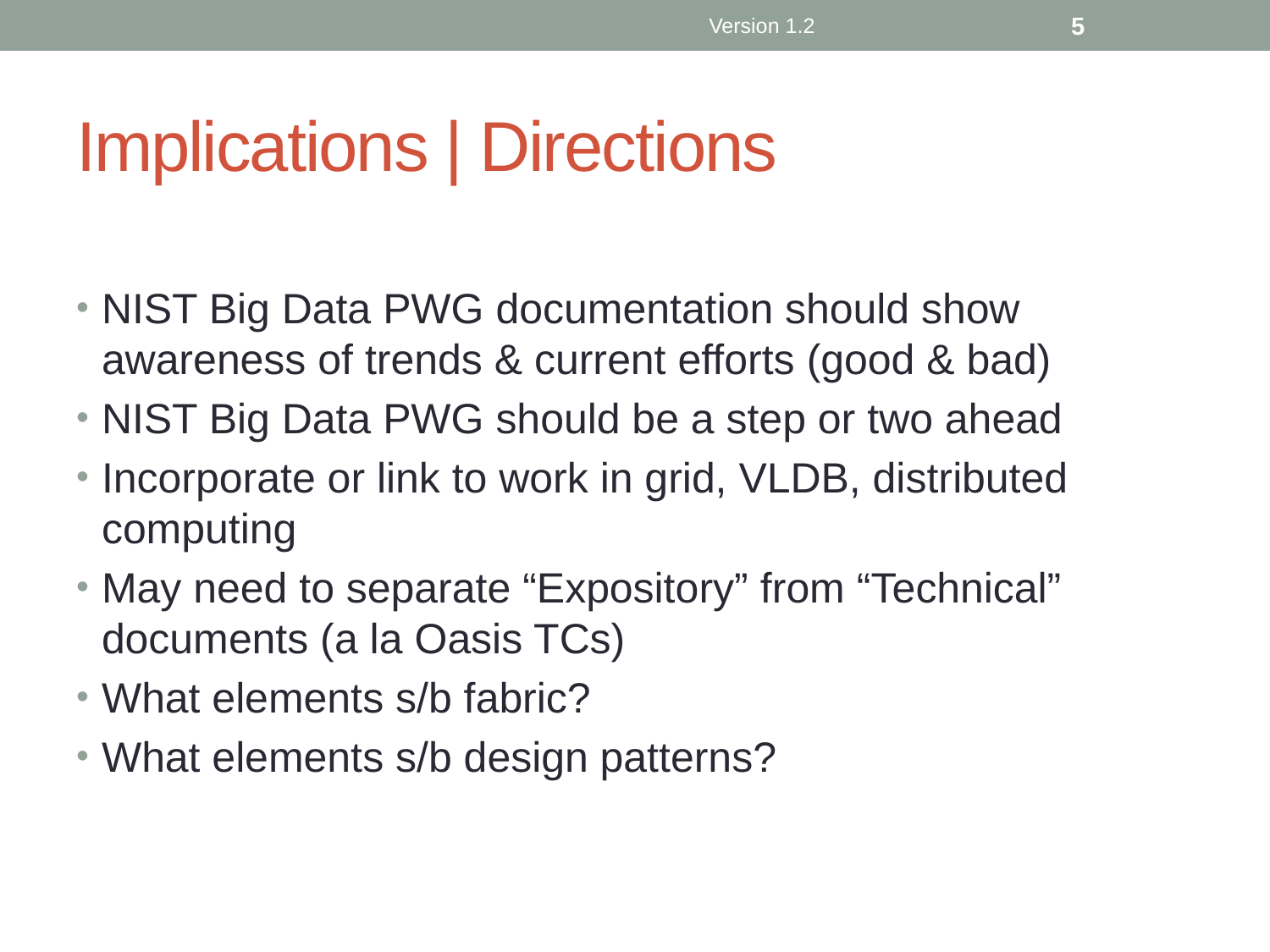

Version 1.2
5
# Implications | Directions
NIST Big Data PWG documentation should show awareness of trends & current efforts (good & bad)
NIST Big Data PWG should be a step or two ahead
Incorporate or link to work in grid, VLDB, distributed computing
May need to separate “Expository” from “Technical” documents (a la Oasis TCs)
What elements s/b fabric?
What elements s/b design patterns?